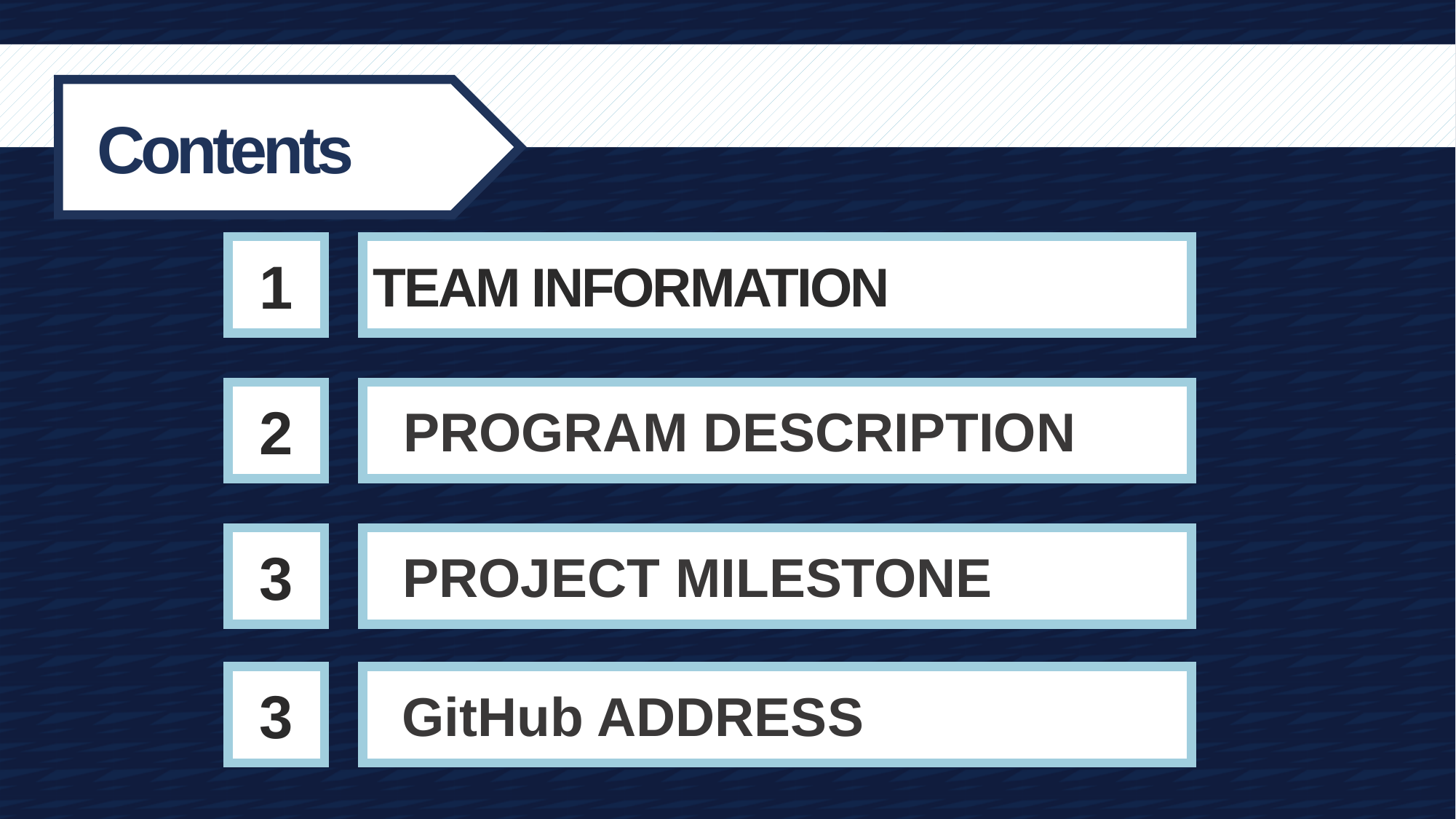

Contents
TEAM INFORMATION
1

2
PROGRAM DESCRIPTION

3
PROJECT MILESTONE

3
GitHub ADDRESS